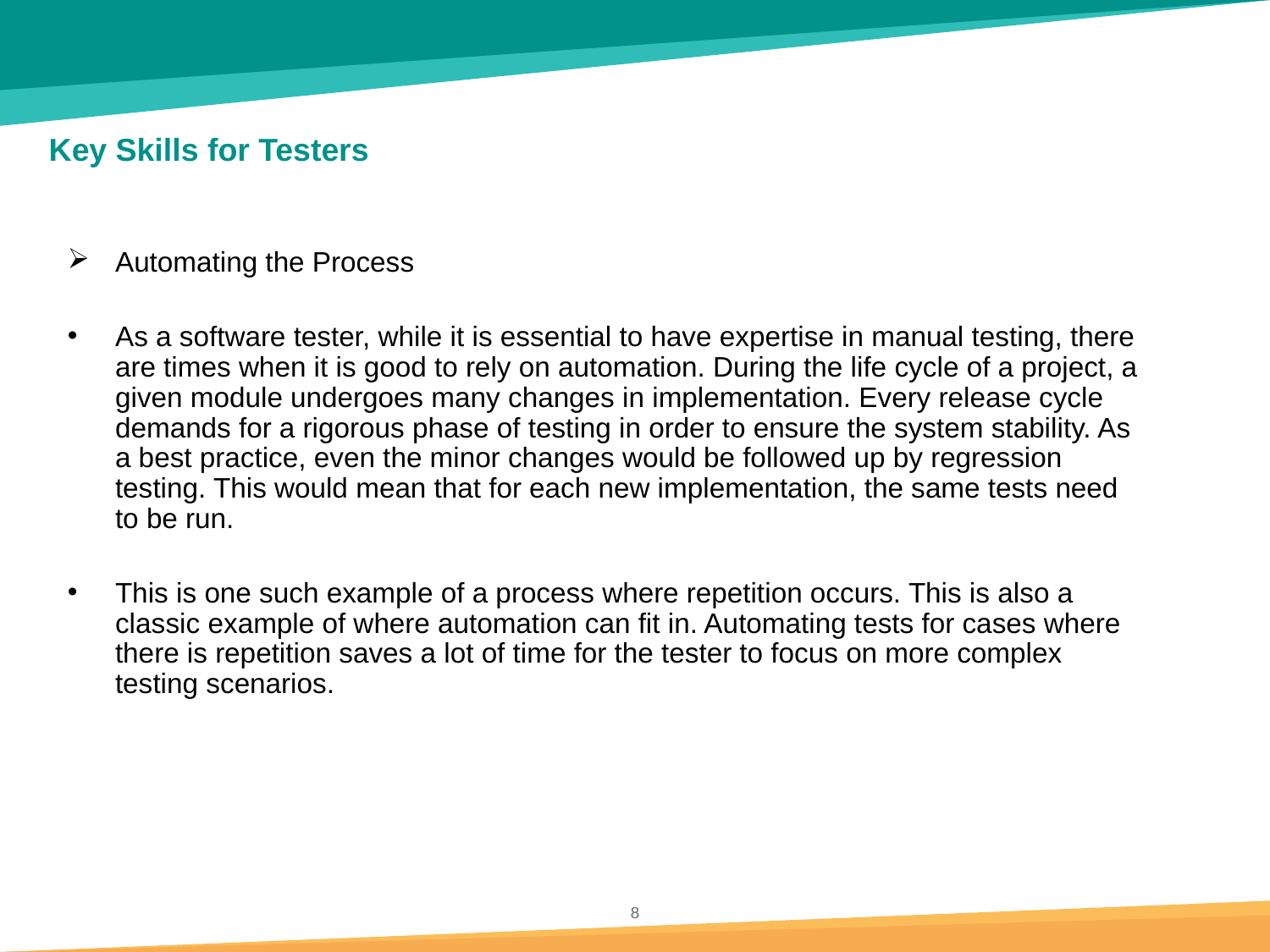

# Key Skills for Testers
Automating the Process

As a software tester, while it is essential to have expertise in manual testing, there are times when it is good to rely on automation. During the life cycle of a project, a given module undergoes many changes in implementation. Every release cycle demands for a rigorous phase of testing in order to ensure the system stability. As a best practice, even the minor changes would be followed up by regression testing. This would mean that for each new implementation, the same tests need to be run.

This is one such example of a process where repetition occurs. This is also a classic example of where automation can fit in. Automating tests for cases where there is repetition saves a lot of time for the tester to focus on more complex testing scenarios.